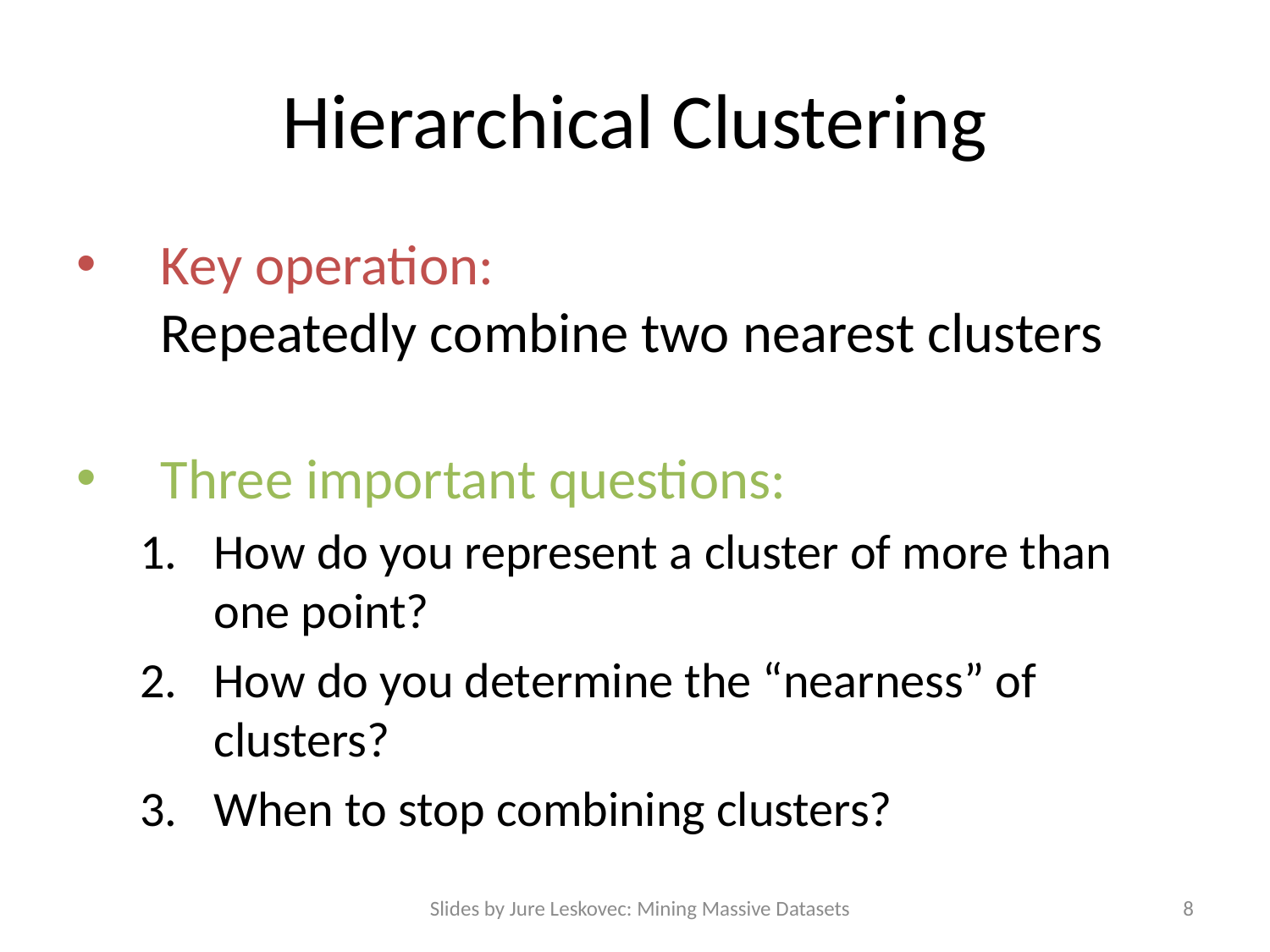

# Hierarchical Clustering
Key operation:
Repeatedly combine two nearest clusters

Three important questions:
How do you represent a cluster of more than one point?
How do you determine the “nearness” of clusters?
When to stop combining clusters?
Slides by Jure Leskovec: Mining Massive Datasets
8